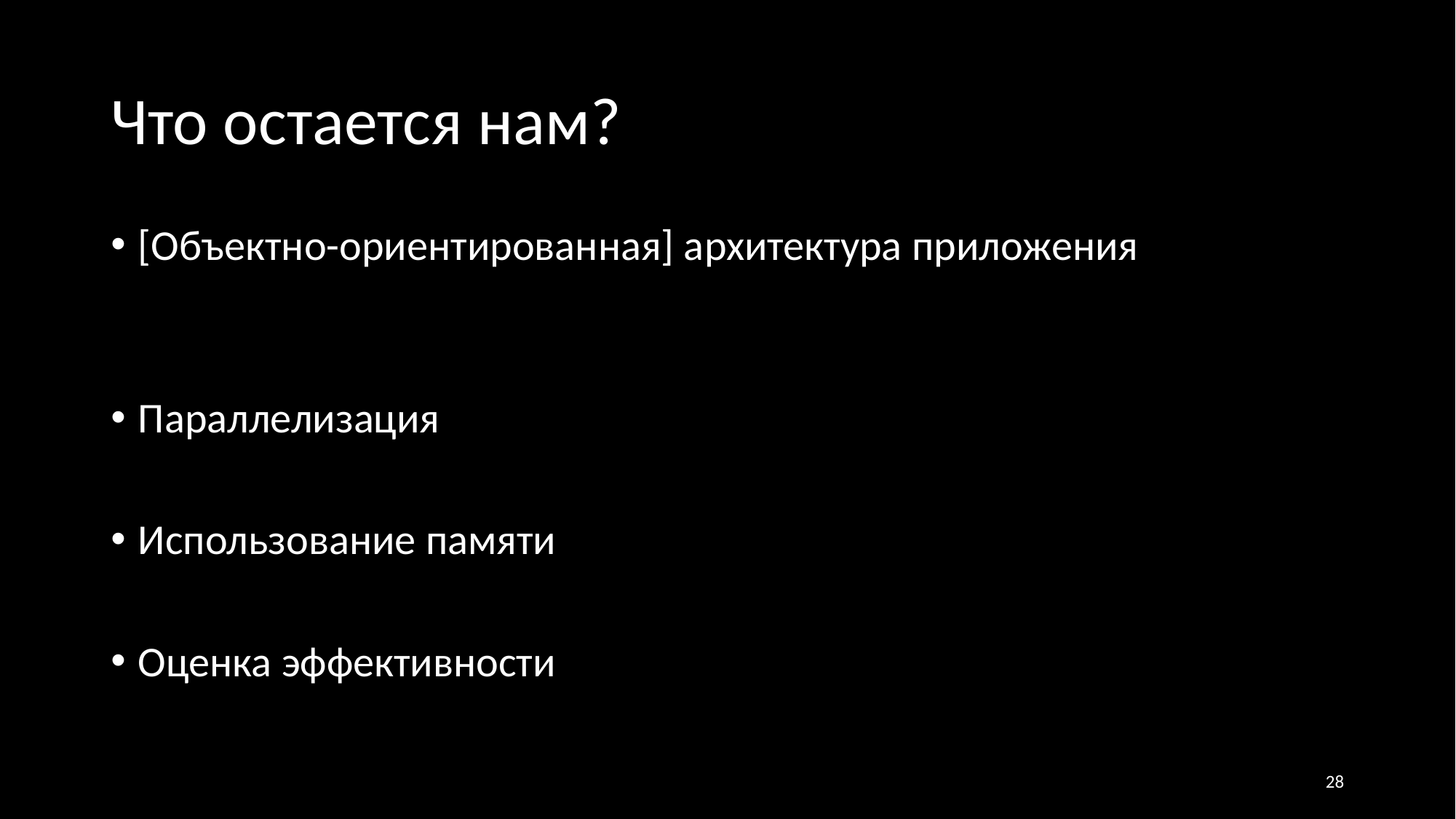

# Что остается нам?
[Объектно-ориентированная] архитектура приложения

Параллелизация

Использование памяти

Оценка эффективности
28